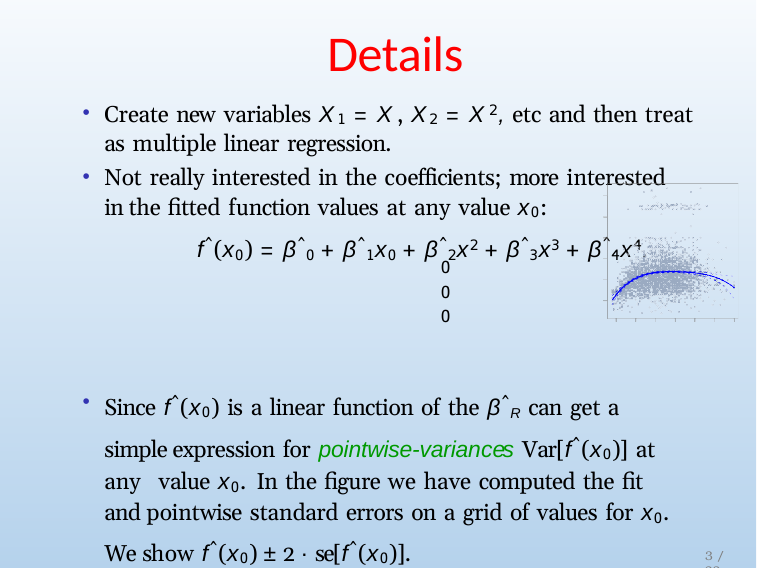

# Details
Create new variables X1 = X, X2 = X2, etc and then treat as multiple linear regression.
Not really interested in the coefficients; more interested in the fitted function values at any value x0:

fˆ(x0) = βˆ0 + βˆ1x0 + βˆ2x2 + βˆ3x3 + βˆ4x4.
0	0	0

Since fˆ(x0) is a linear function of the βˆR can get a simple expression for pointwise-variances Var[fˆ(x0)] at any   value x0.  In the figure we have computed the fit and pointwise standard errors on a grid of values for x0.  We show fˆ(x0) ± 2 · se[fˆ(x0)].
We either fix the degree d at some reasonably low value, else use cross-validation to choose d.

3 / 23